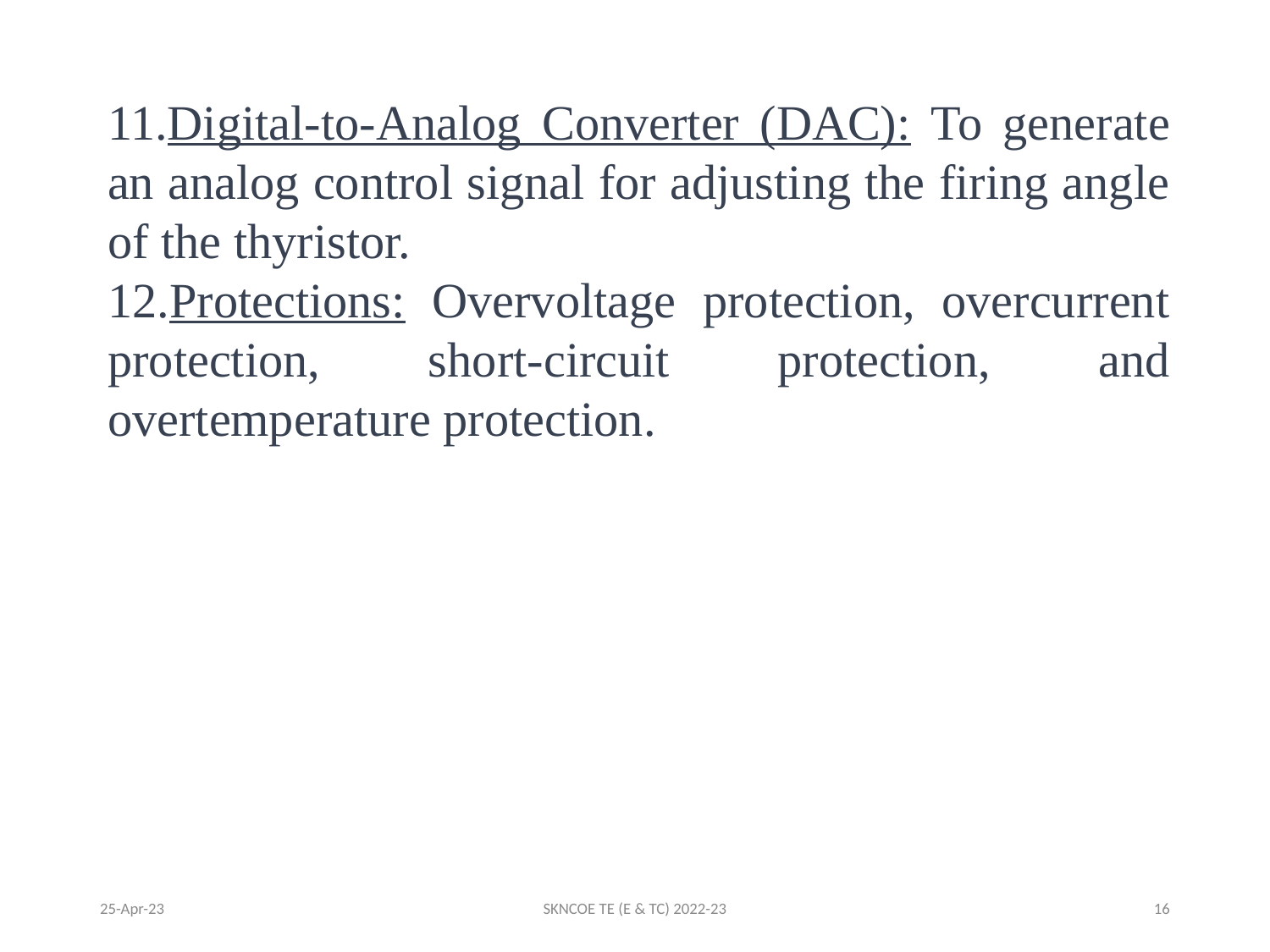

11.Digital-to-Analog Converter (DAC): To generate an analog control signal for adjusting the firing angle of the thyristor.
12.Protections: Overvoltage protection, overcurrent protection, short-circuit protection, and overtemperature protection.
25-Apr-23
SKNCOE TE (E & TC) 2022-23
16